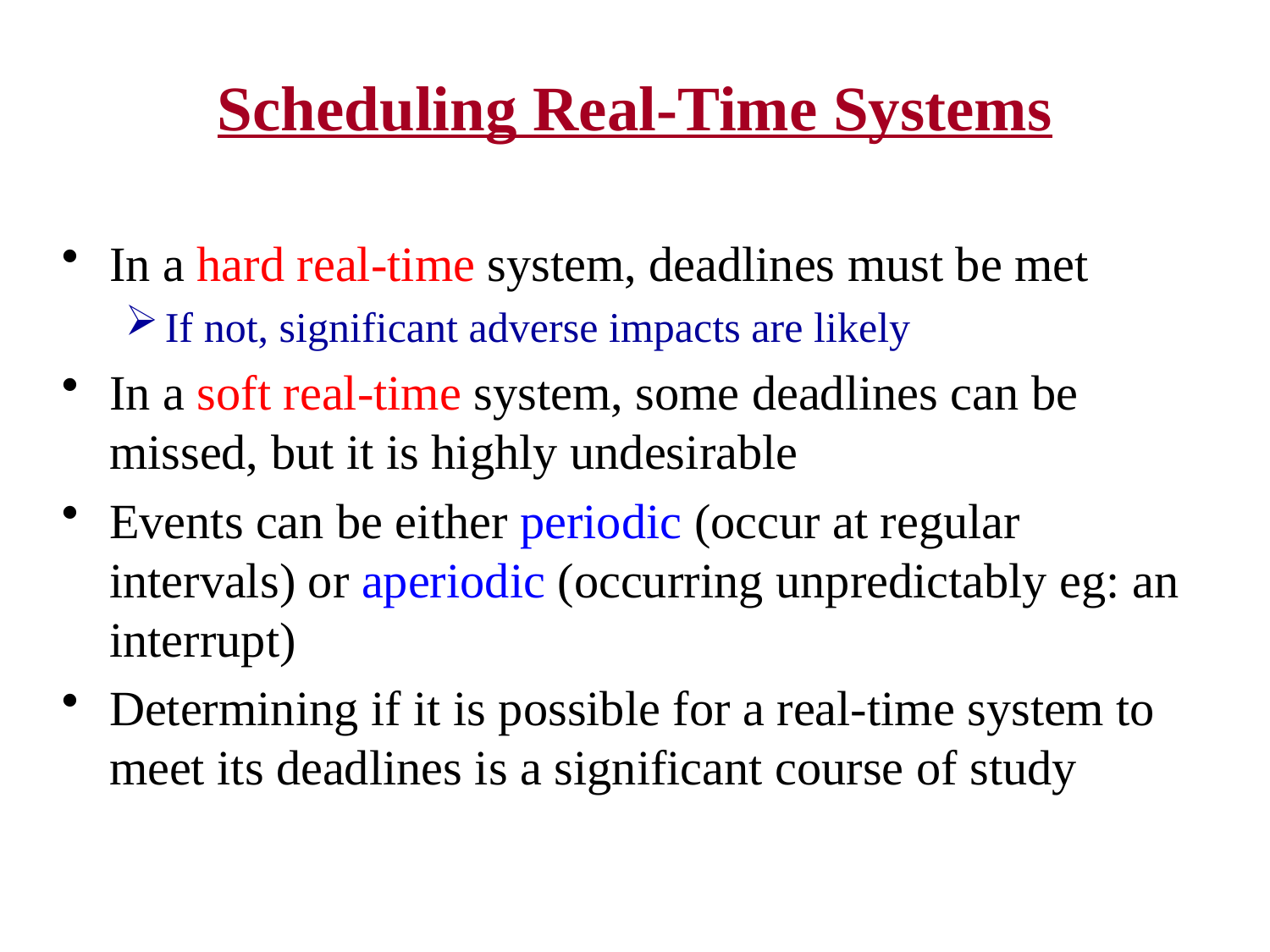

# Scheduling Real-Time Systems
In a hard real-time system, deadlines must be met
If not, significant adverse impacts are likely
In a soft real-time system, some deadlines can be missed, but it is highly undesirable
Events can be either periodic (occur at regular intervals) or aperiodic (occurring unpredictably eg: an interrupt)
Determining if it is possible for a real-time system to meet its deadlines is a significant course of study